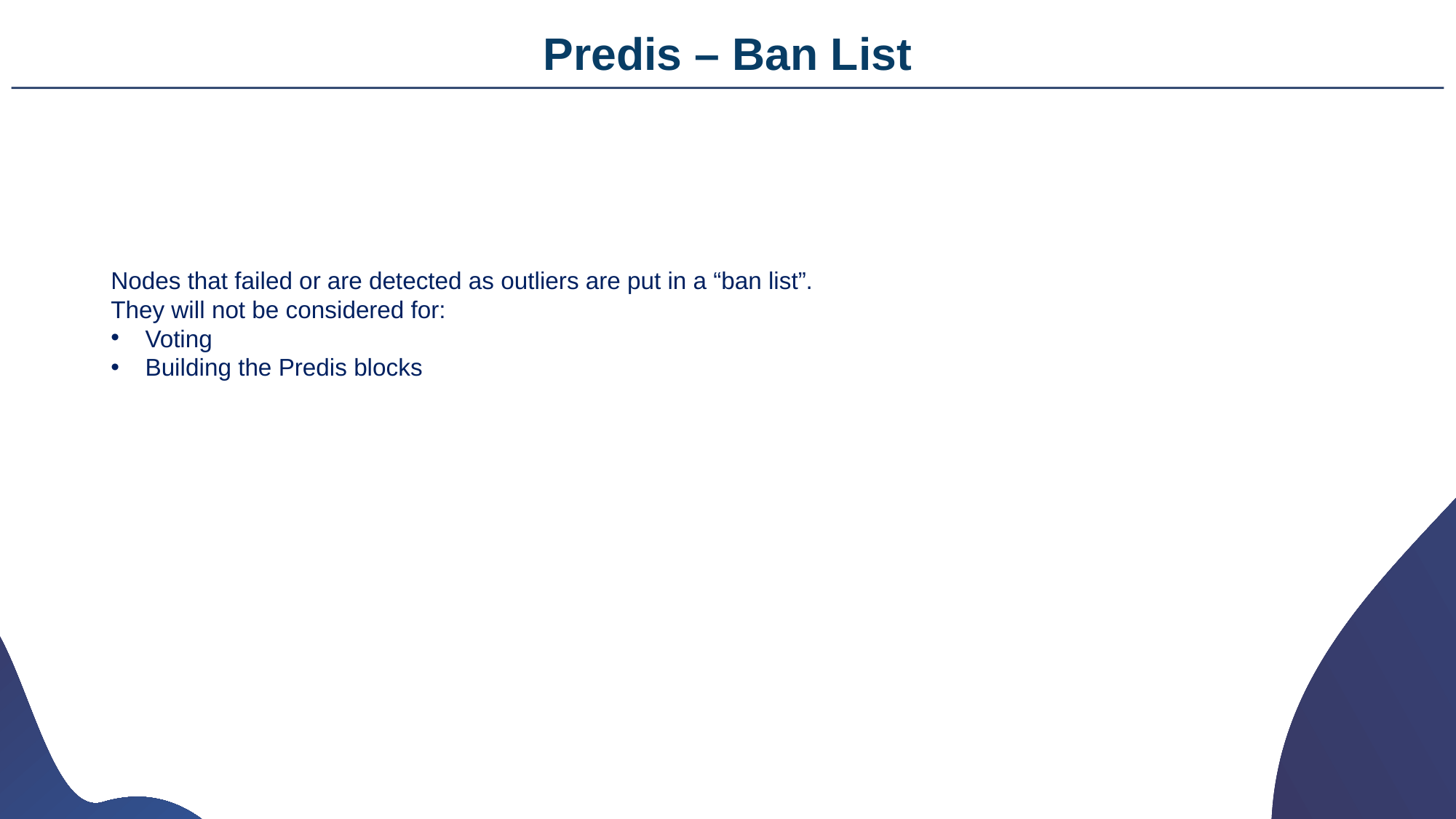

Predis – Ban List

Nodes that failed or are detected as outliers are put in a “ban list”.
They will not be considered for:
Voting
Building the Predis blocks